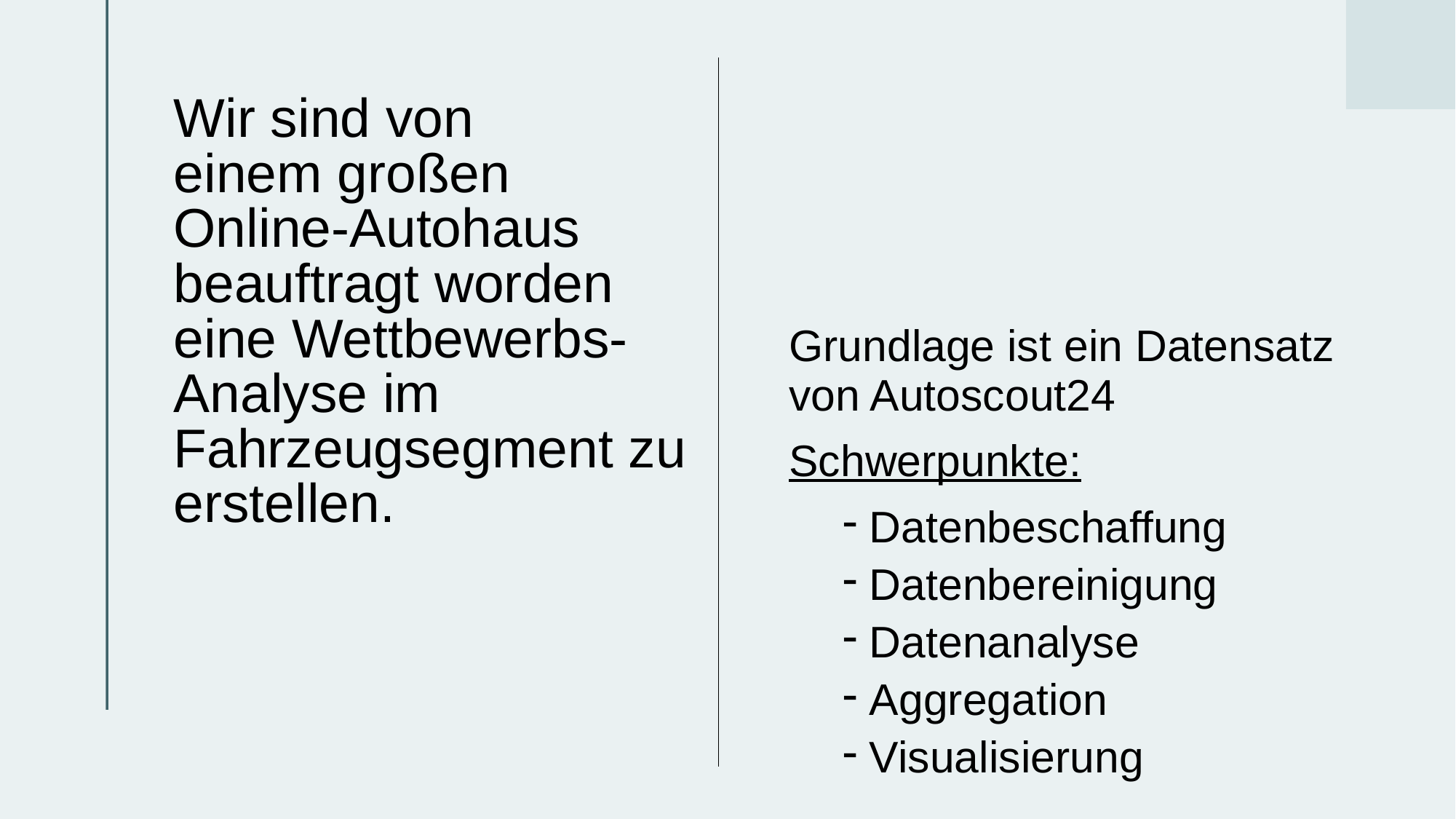

# Wir sind von einem großen Online-Autohaus beauftragt worden eine Wettbewerbs-Analyse im Fahrzeugsegment zu erstellen.
Grundlage ist ein Datensatz von Autoscout24
Schwerpunkte:
Datenbeschaffung
Datenbereinigung
Datenanalyse
Aggregation
Visualisierung